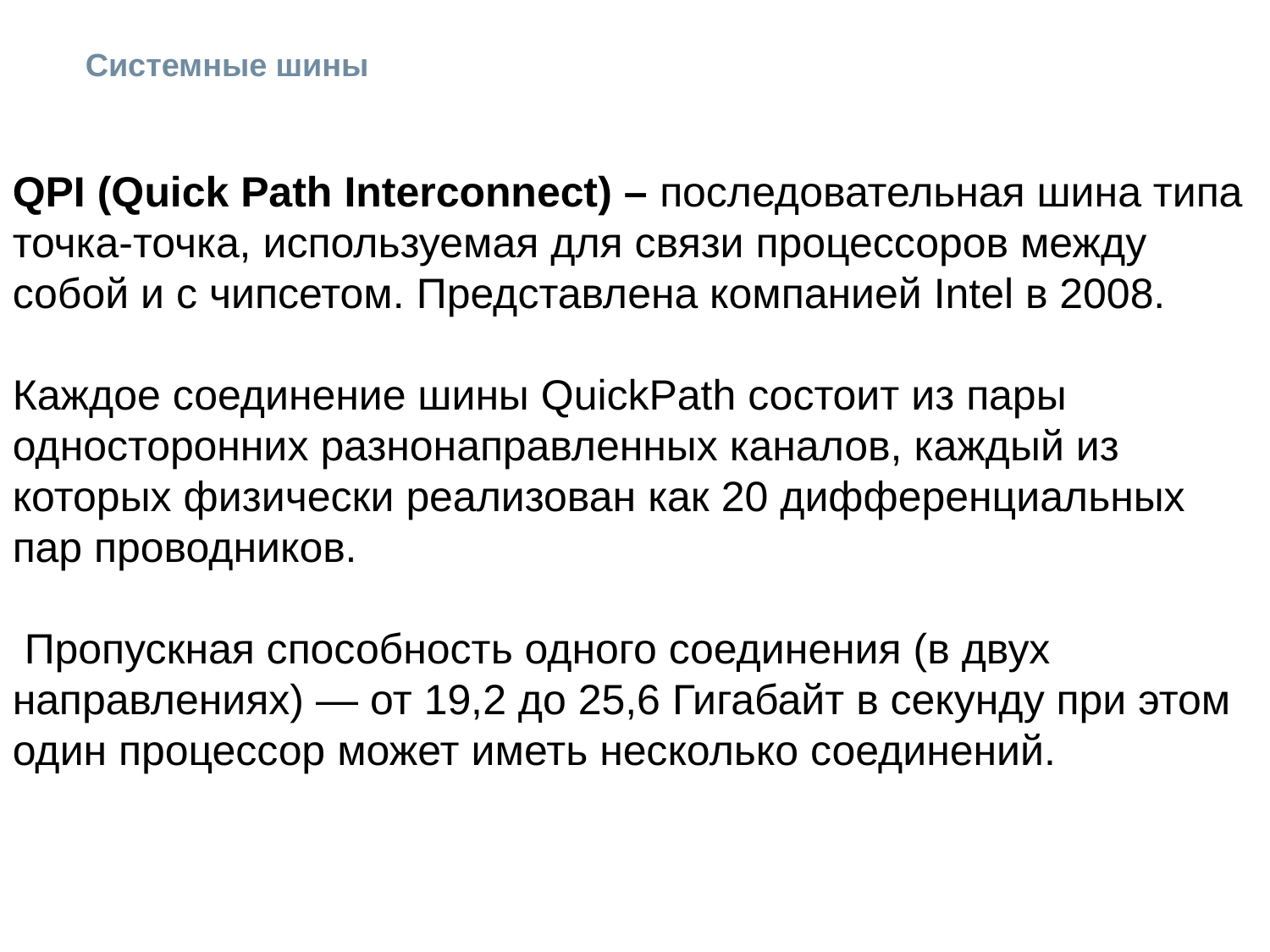

# Системные шины
QPI (Quick Path Interconnect) – последовательная шина типа точка-точка, используемая для связи процессоров между собой и с чипсетом. Представлена компанией Intel в 2008.

Каждое соединение шины QuickPath состоит из пары односторонних разнонаправленных каналов, каждый из которых физически реализован как 20 дифференциальных пар проводников.

 Пропускная способность одного соединения (в двух направлениях) — от 19,2 до 25,6 Гигабайт в секунду при этом один процессор может иметь несколько соединений.